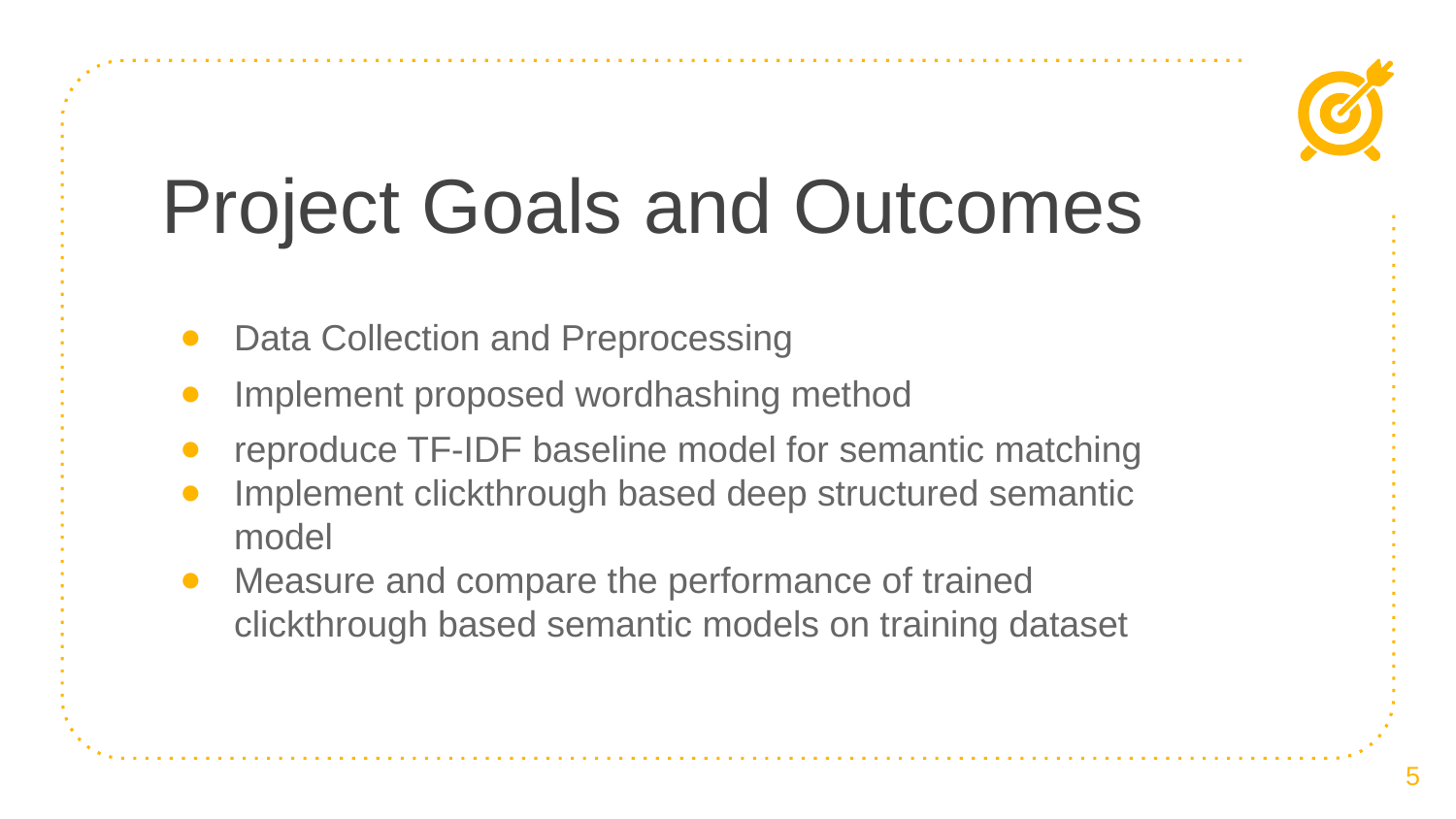

# Project Goals and Outcomes
Data Collection and Preprocessing
Implement proposed wordhashing method
reproduce TF-IDF baseline model for semantic matching
Implement clickthrough based deep structured semantic model
Measure and compare the performance of trained clickthrough based semantic models on training dataset

5